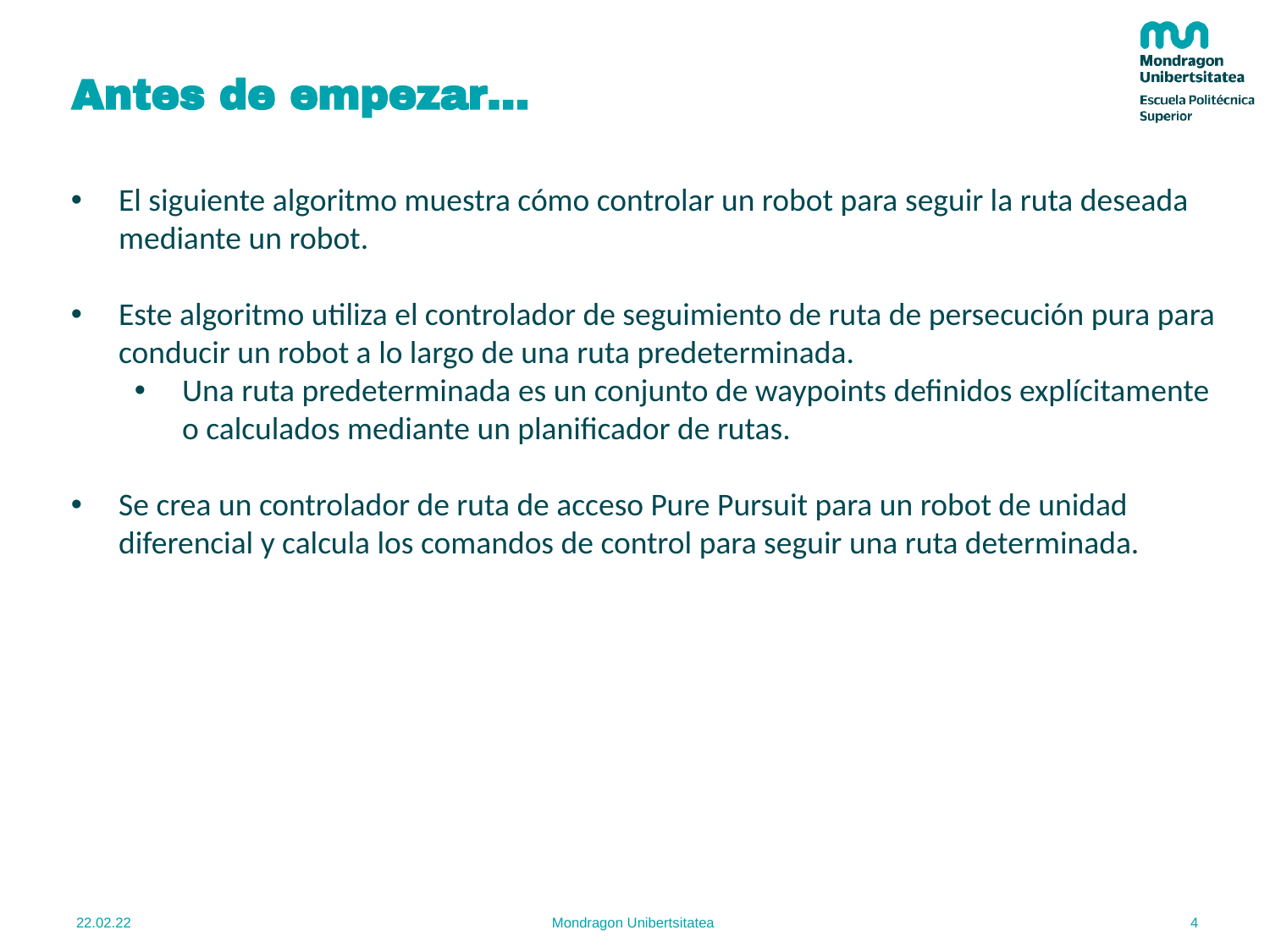

# Antes de empezar…
El siguiente algoritmo muestra cómo controlar un robot para seguir la ruta deseada mediante un robot.

Este algoritmo utiliza el controlador de seguimiento de ruta de persecución pura para conducir un robot a lo largo de una ruta predeterminada.
Una ruta predeterminada es un conjunto de waypoints definidos explícitamente o calculados mediante un planificador de rutas.

Se crea un controlador de ruta de acceso Pure Pursuit para un robot de unidad diferencial y calcula los comandos de control para seguir una ruta determinada.
4
22.02.22
Mondragon Unibertsitatea